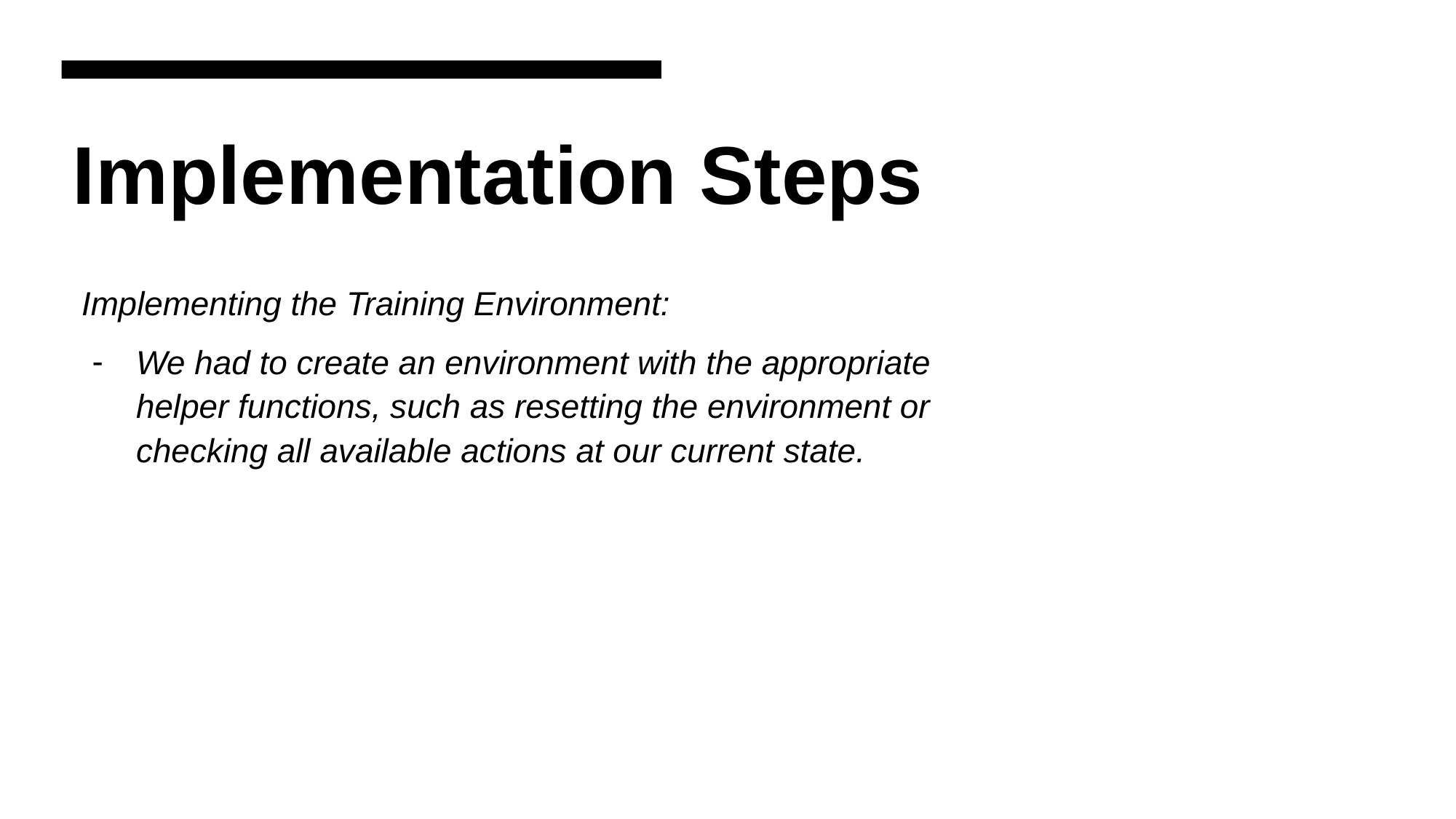

# Implementation Steps
Implementing the Training Environment:
We had to create an environment with the appropriate helper functions, such as resetting the environment or checking all available actions at our current state.